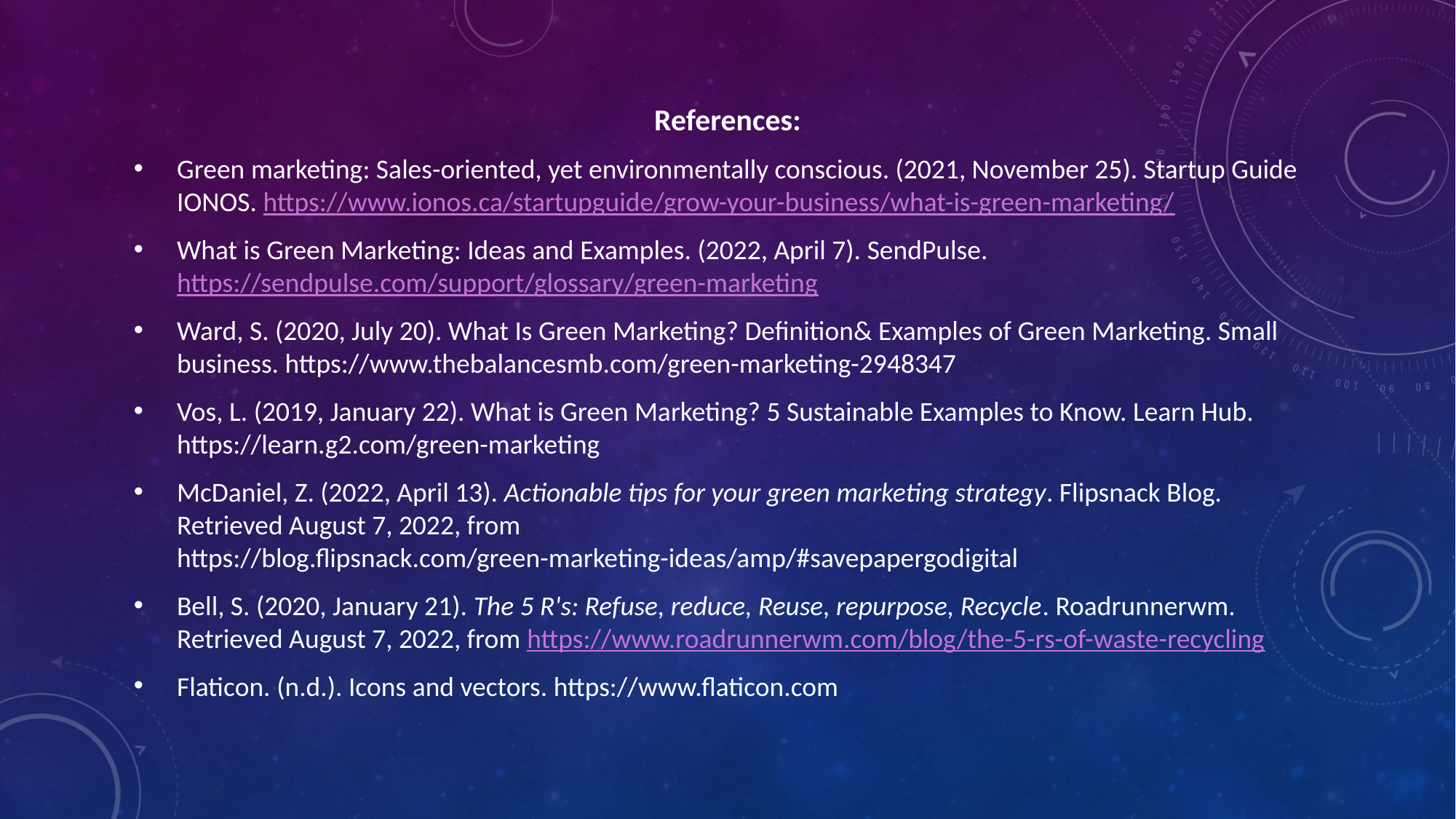

References:
Green marketing: Sales-oriented, yet environmentally conscious. (2021, November 25). Startup Guide IONOS. https://www.ionos.ca/startupguide/grow-your-business/what-is-green-marketing/
What is Green Marketing: Ideas and Examples. (2022, April 7). SendPulse. https://sendpulse.com/support/glossary/green-marketing
Ward, S. (2020, July 20). What Is Green Marketing? Definition& Examples of Green Marketing. Small business. https://www.thebalancesmb.com/green-marketing-2948347
Vos, L. (2019, January 22). What is Green Marketing? 5 Sustainable Examples to Know. Learn Hub. https://learn.g2.com/green-marketing
McDaniel, Z. (2022, April 13). Actionable tips for your green marketing strategy. Flipsnack Blog. Retrieved August 7, 2022, from https://blog.flipsnack.com/green-marketing-ideas/amp/#savepapergodigital
Bell, S. (2020, January 21). The 5 R's: Refuse, reduce, Reuse, repurpose, Recycle. Roadrunnerwm. Retrieved August 7, 2022, from https://www.roadrunnerwm.com/blog/the-5-rs-of-waste-recycling
Flaticon. (n.d.). Icons and vectors. https://www.flaticon.com